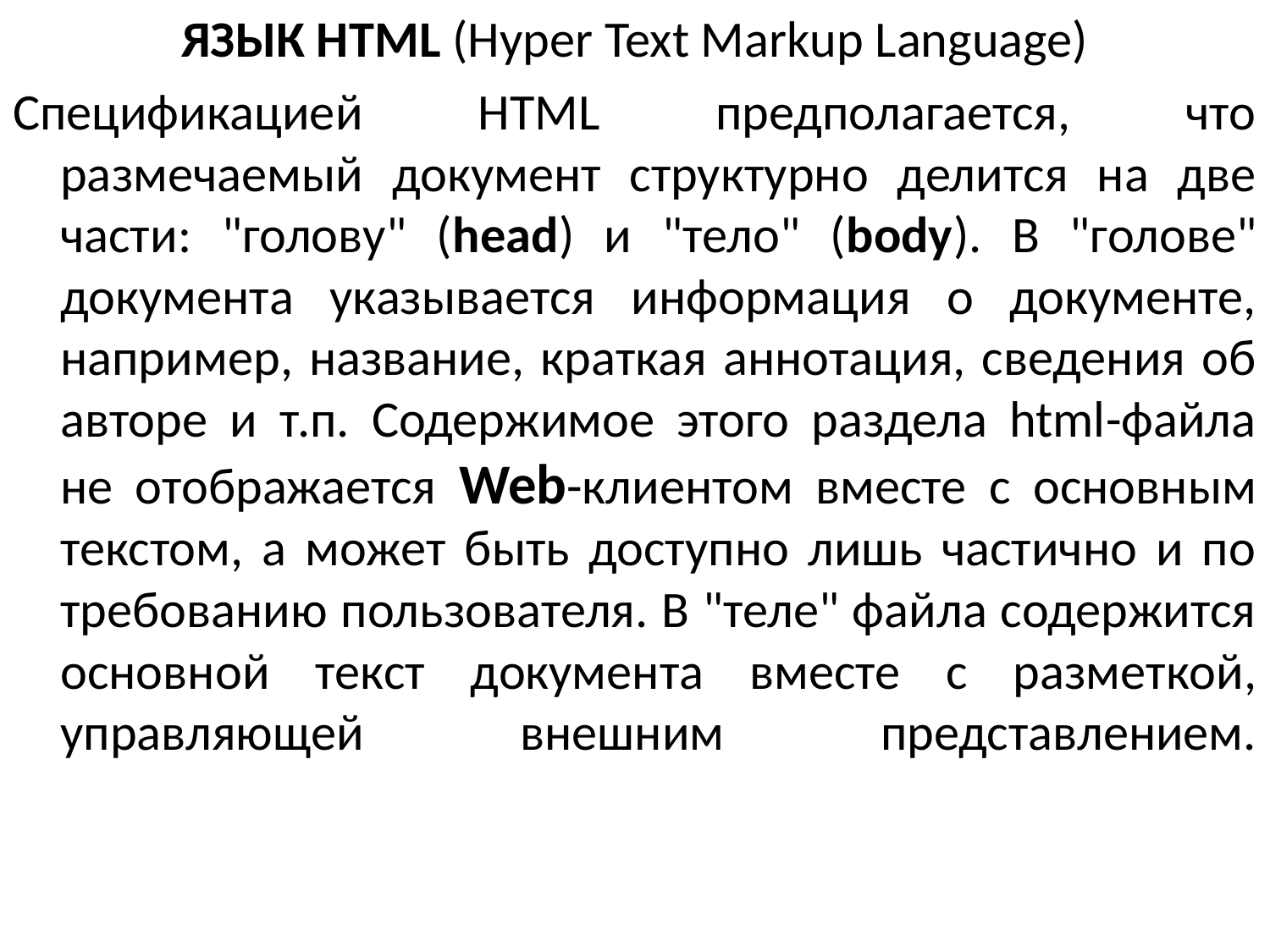

ЯЗЫК HTML (Hyper Text Markup Language)
Спецификацией HTML предполагается, что размечаемый документ структурно делится на две части: "голову" (head) и "тело" (body). В "голове" документа указывается информация о документе, например, название, краткая аннотация, сведения об авторе и т.п. Содержимое этого раздела html-файла не отображается Web-клиентом вместе с основным текстом, а может быть доступно лишь частично и по требованию пользователя. В "теле" файла содержится основной текст документа вместе с разметкой, управляющей внешним представлением.